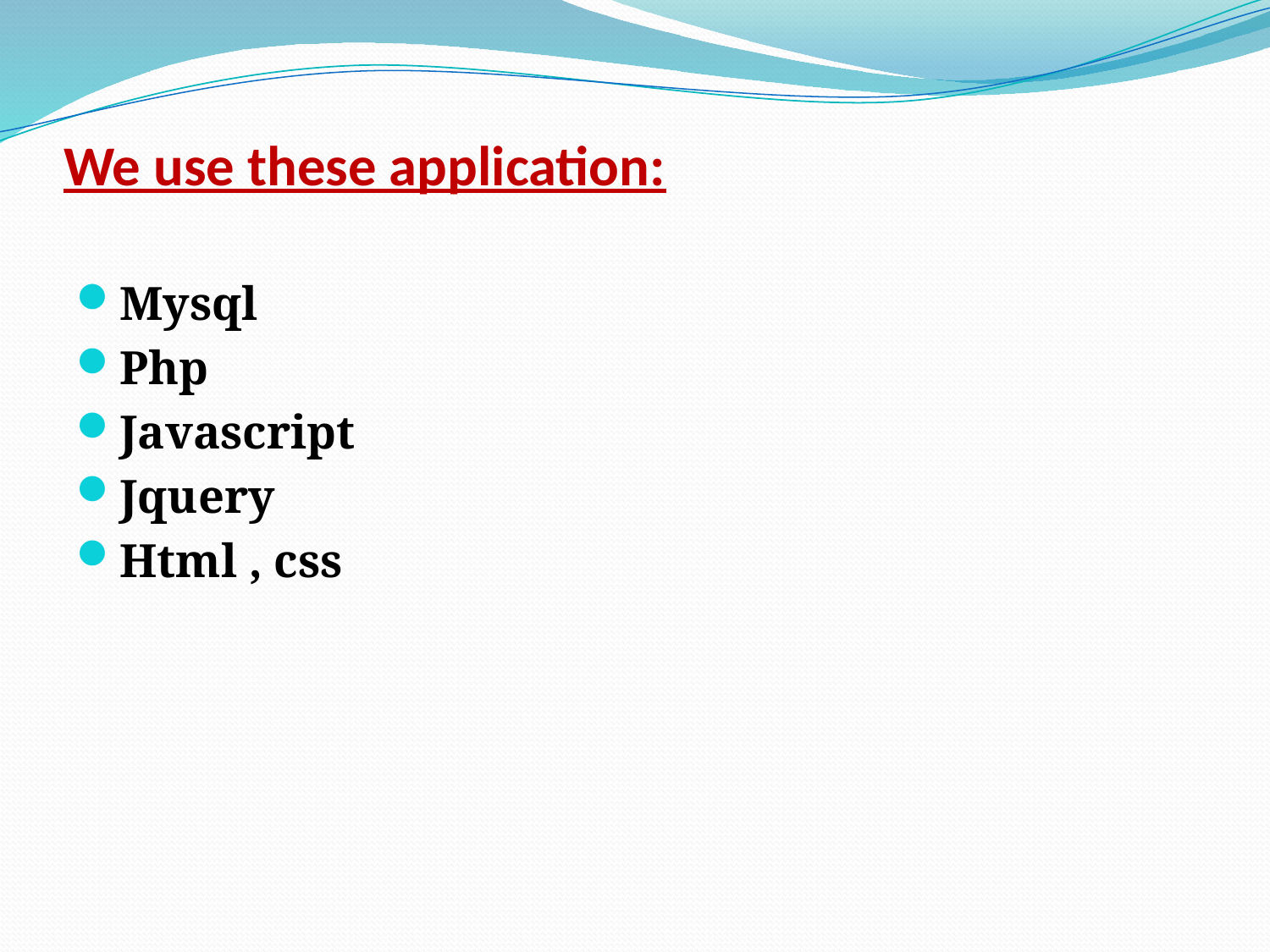

# We use these application:
Mysql
Php
Javascript
Jquery
Html , css